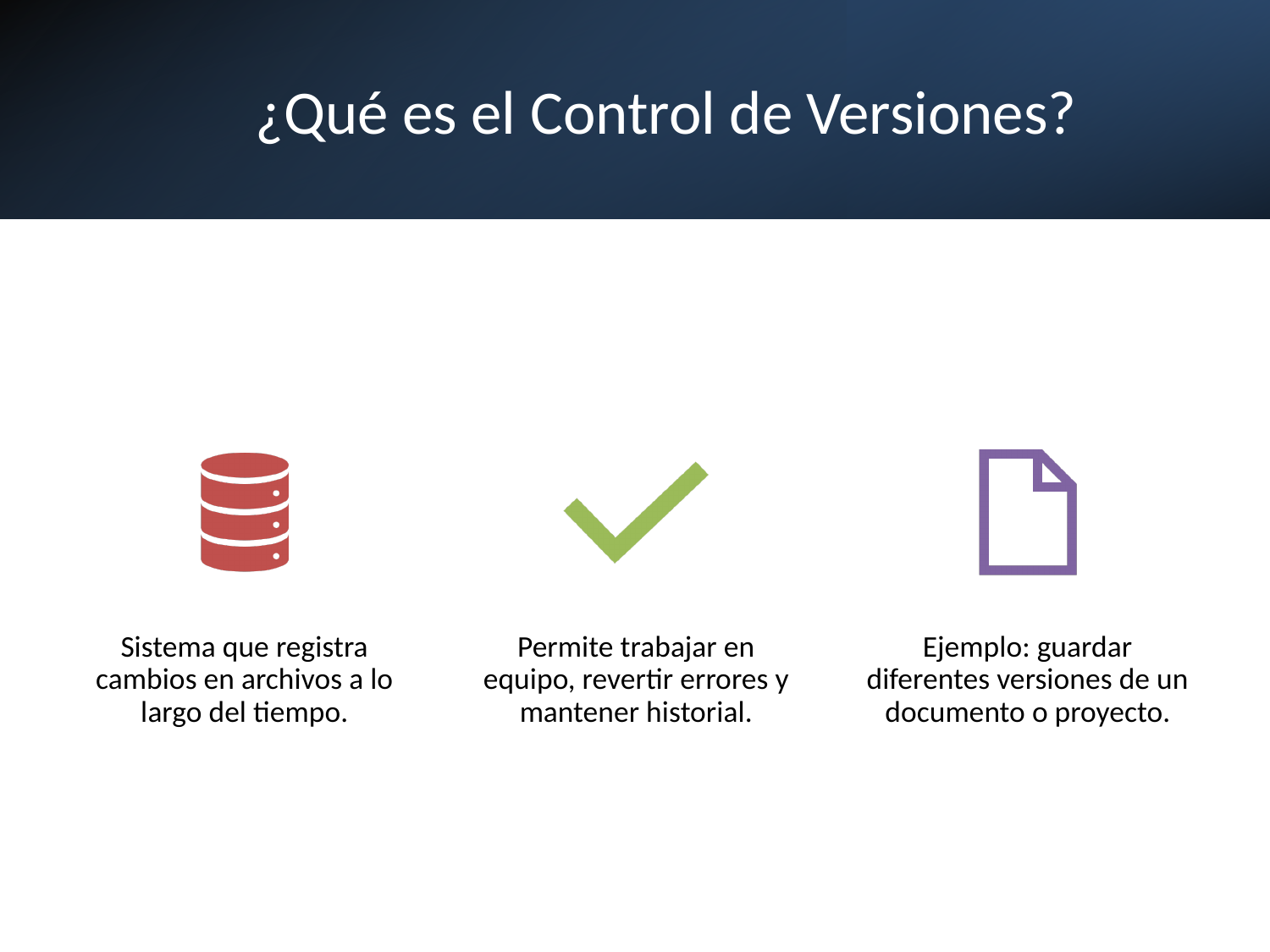

# ¿Qué es el Control de Versiones?
Sistema que registra cambios en archivos a lo largo del tiempo.
Permite trabajar en equipo, revertir errores y mantener historial.
Ejemplo: guardar diferentes versiones de un documento o proyecto.